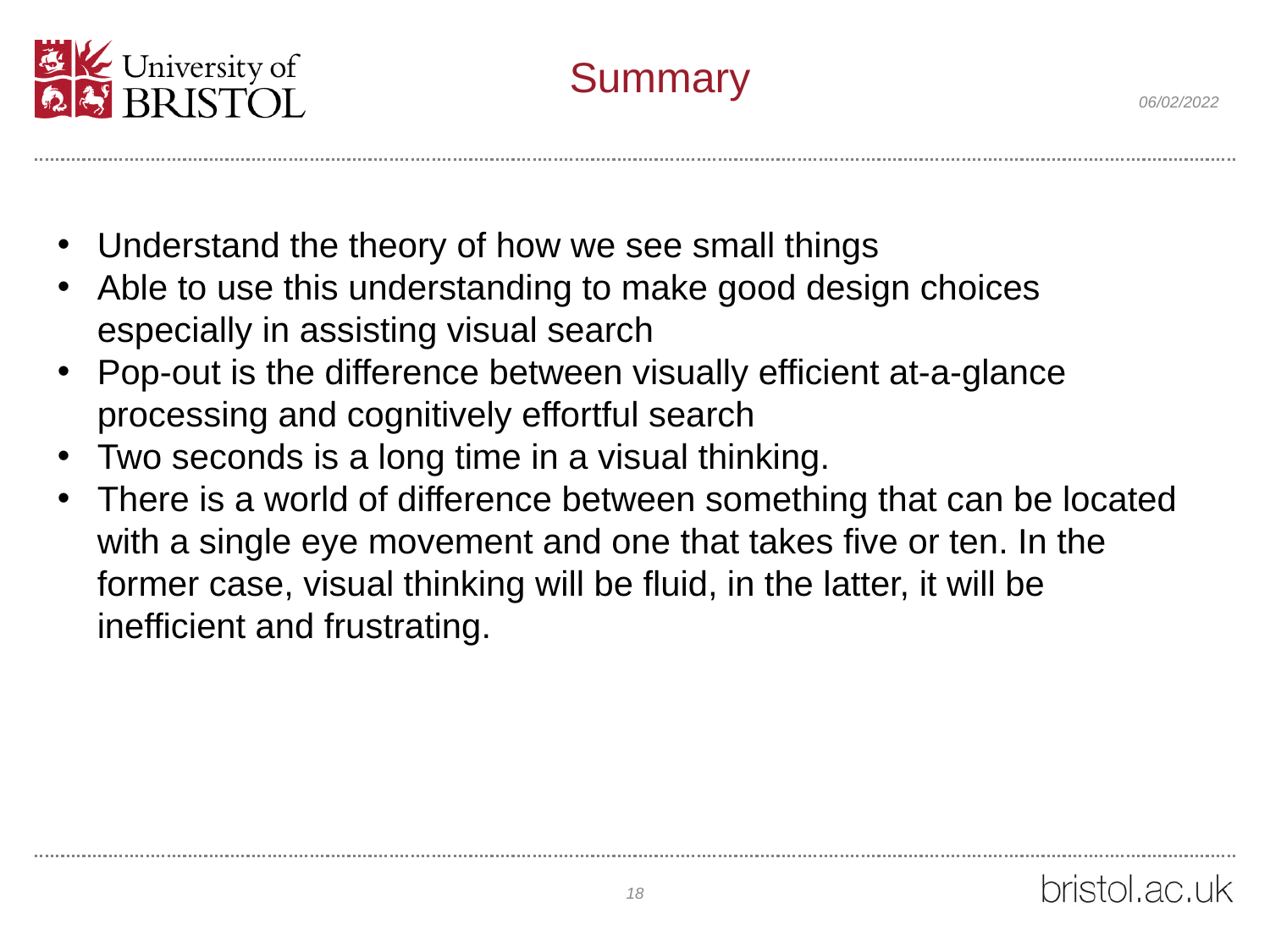

# Summary
06/02/2022
Understand the theory of how we see small things
Able to use this understanding to make good design choices especially in assisting visual search
Pop-out is the difference between visually efficient at-a-glance processing and cognitively effortful search
Two seconds is a long time in a visual thinking.
There is a world of difference between something that can be located with a single eye movement and one that takes five or ten. In the former case, visual thinking will be fluid, in the latter, it will be inefficient and frustrating.

18